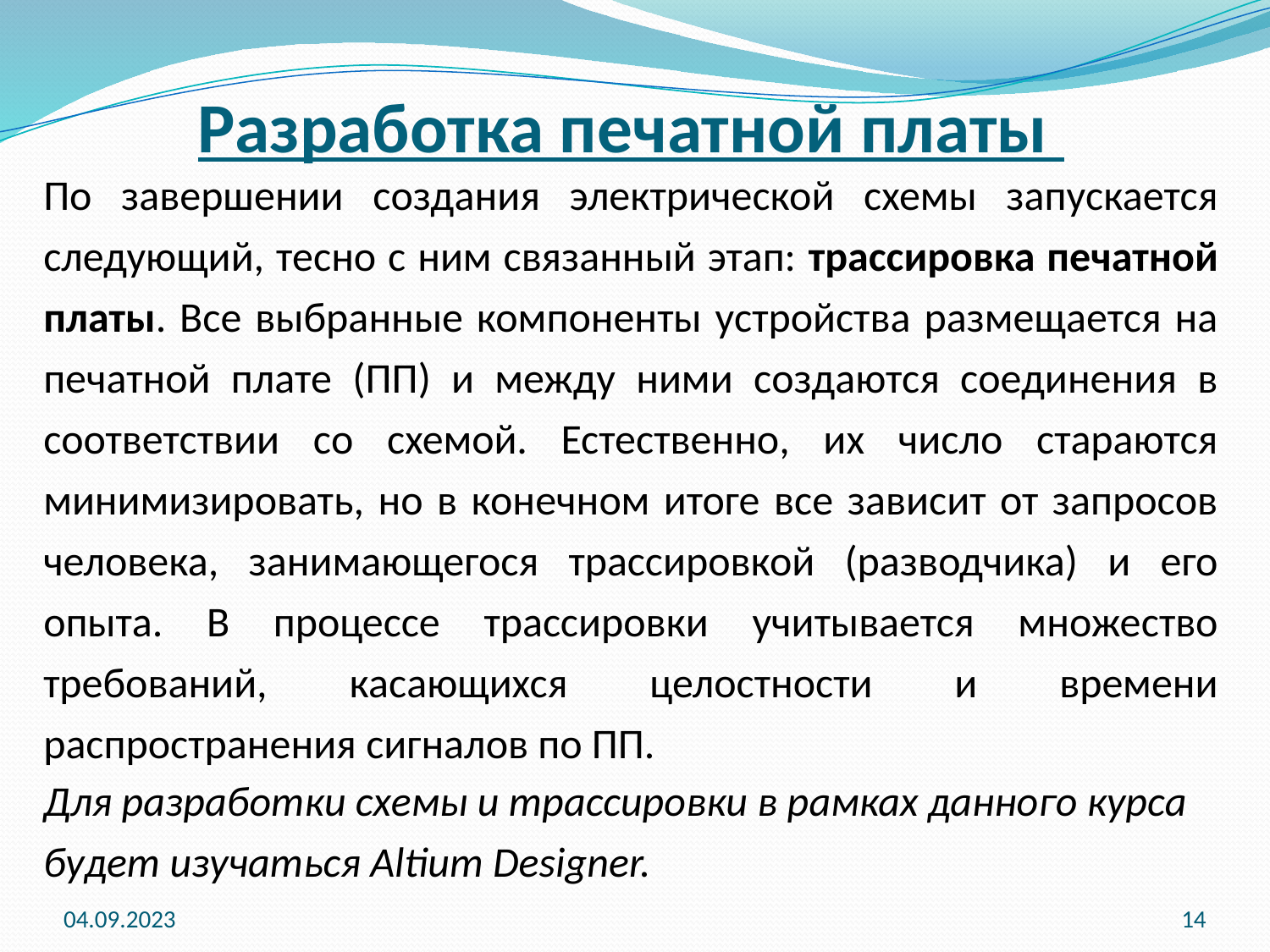

Разработка печатной платы
По завершении создания электрической схемы запускается следующий, тесно с ним связанный этап: трассировка печатной платы. Все выбранные компоненты устройства размещается на печатной плате (ПП) и между ними создаются соединения в соответствии со схемой. Естественно, их число стараются минимизировать, но в конечном итоге все зависит от запросов человека, занимающегося трассировкой (разводчика) и его опыта. В процессе трассировки учитывается множество требований, касающихся целостности и времени распространения сигналов по ПП.
Для разработки схемы и трассировки в рамках данного курса будет изучаться Altium Designer.
04.09.2023
14